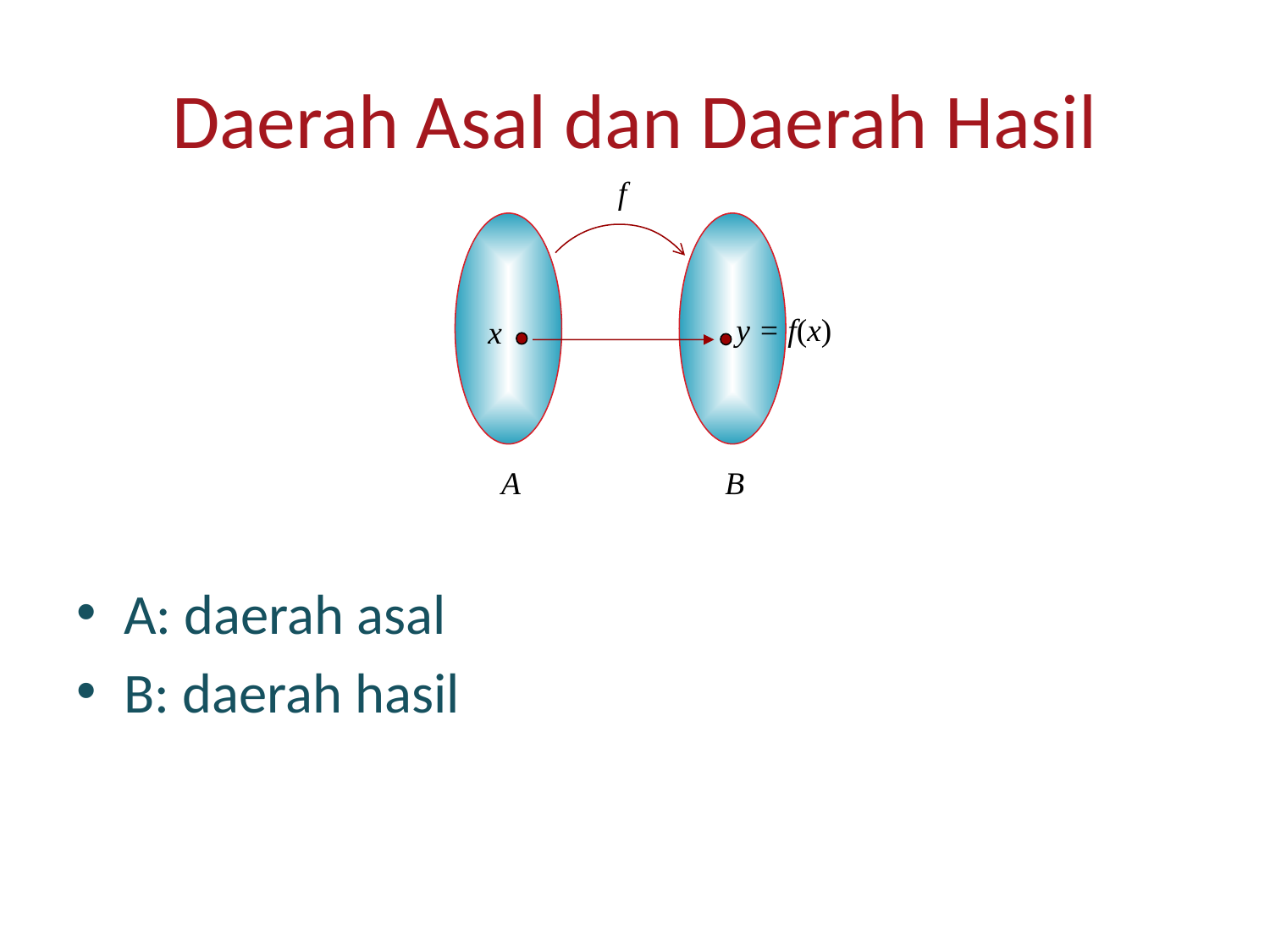

# Daerah Asal dan Daerah Hasil
 f

y = f(x)
 x

A
B
A: daerah asal
B: daerah hasil